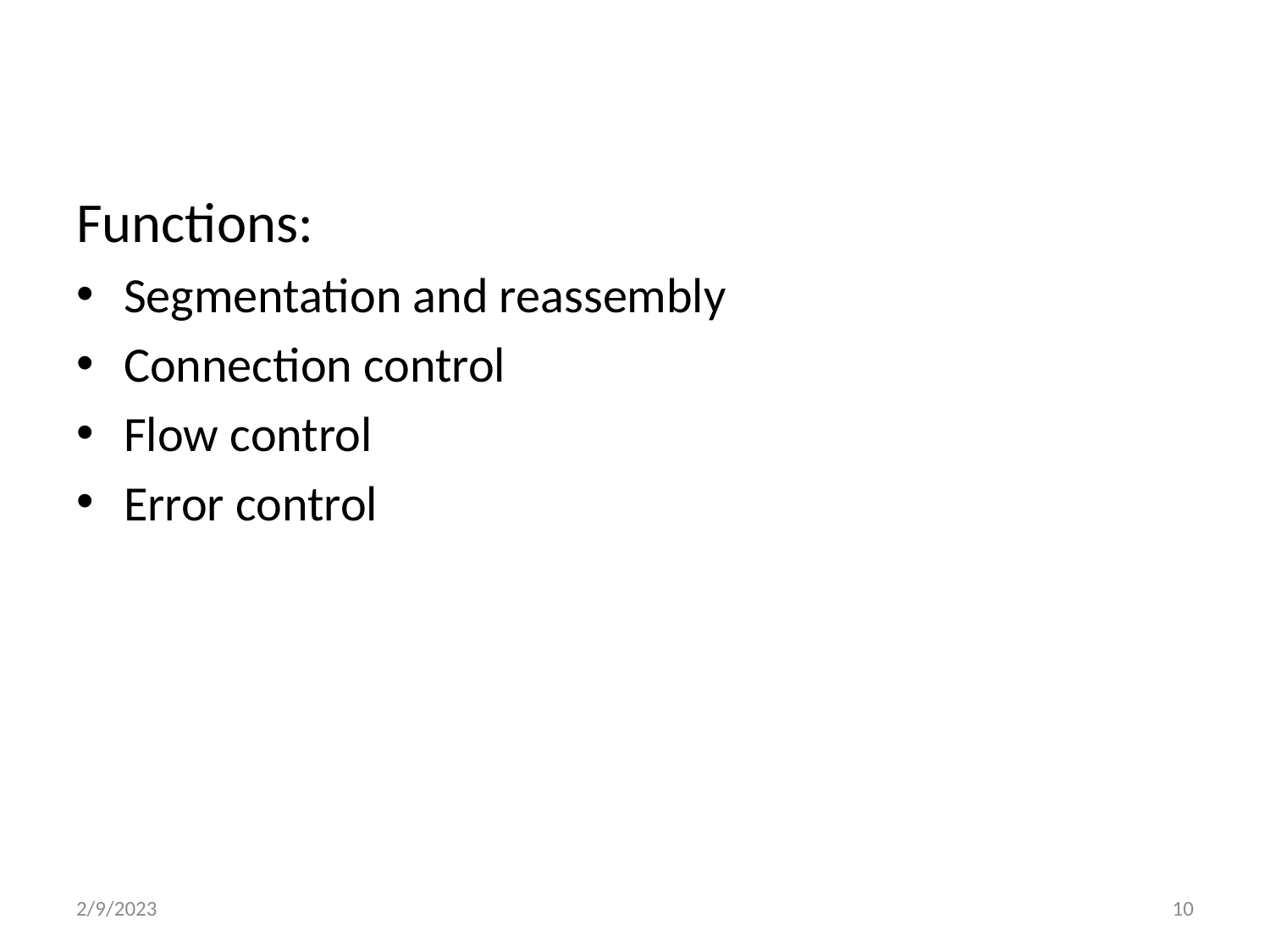

#
Functions:
Segmentation and reassembly
Connection control
Flow control
Error control
2/9/2023
10